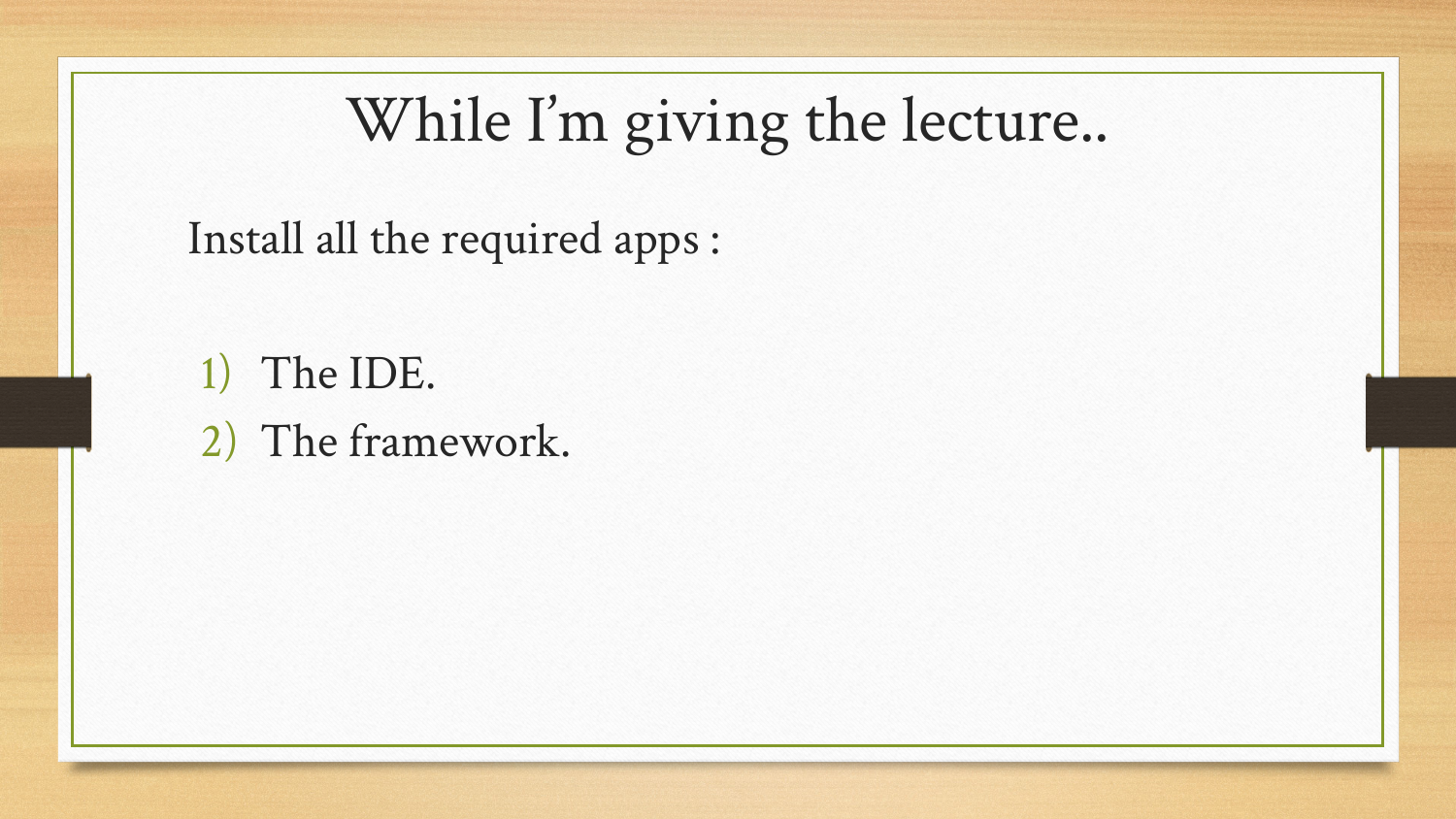

# While I’m giving the lecture..
Install all the required apps :

The IDE.
The framework.